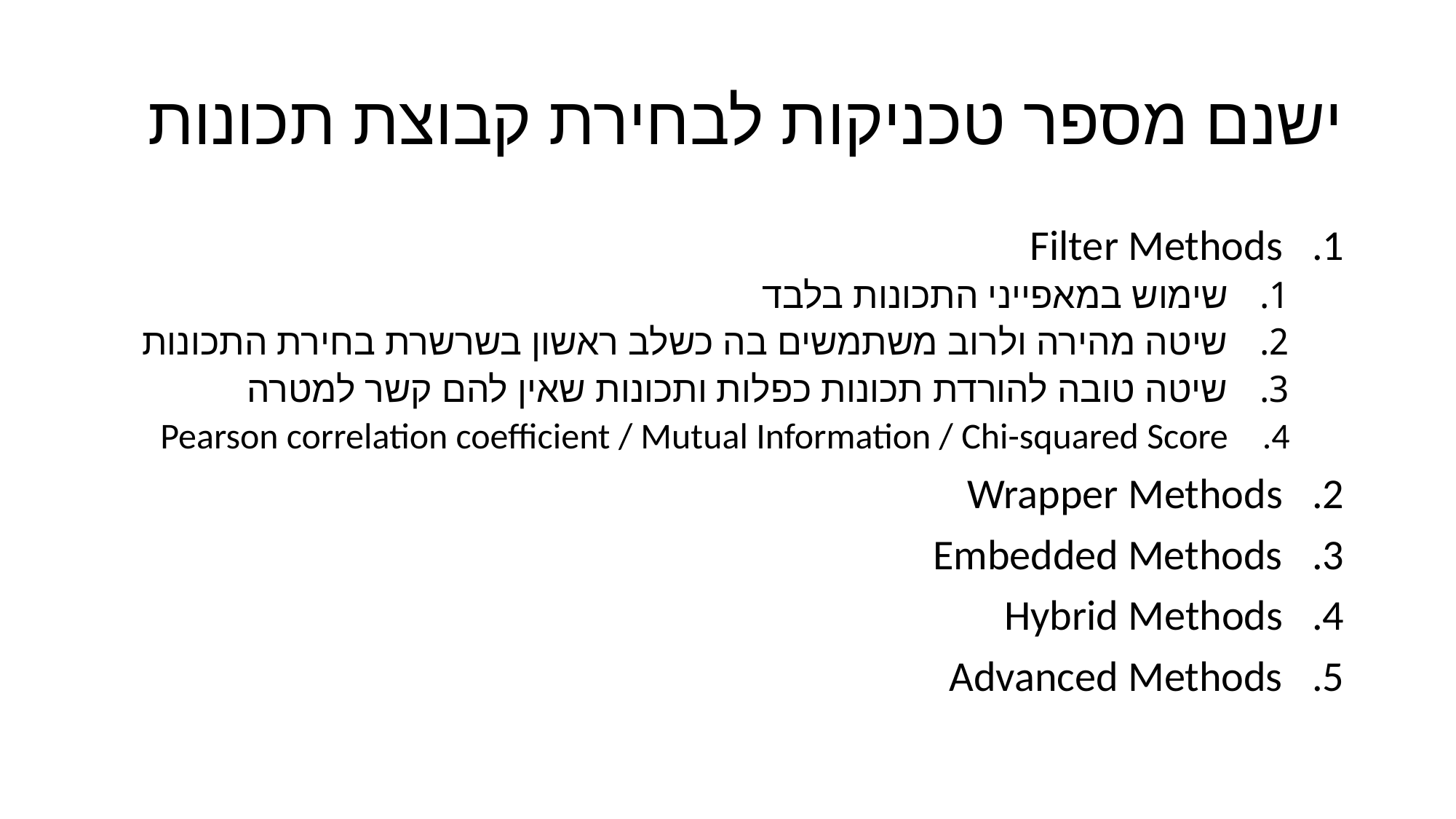

# ישנם מספר טכניקות לבחירת קבוצת תכונות
Filter Methods
שימוש במאפייני התכונות בלבד
שיטה מהירה ולרוב משתמשים בה כשלב ראשון בשרשרת בחירת התכונות
שיטה טובה להורדת תכונות כפלות ותכונות שאין להם קשר למטרה
Pearson correlation coefficient / Mutual Information / Chi-squared Score
Wrapper Methods
Embedded Methods
Hybrid Methods
Advanced Methods